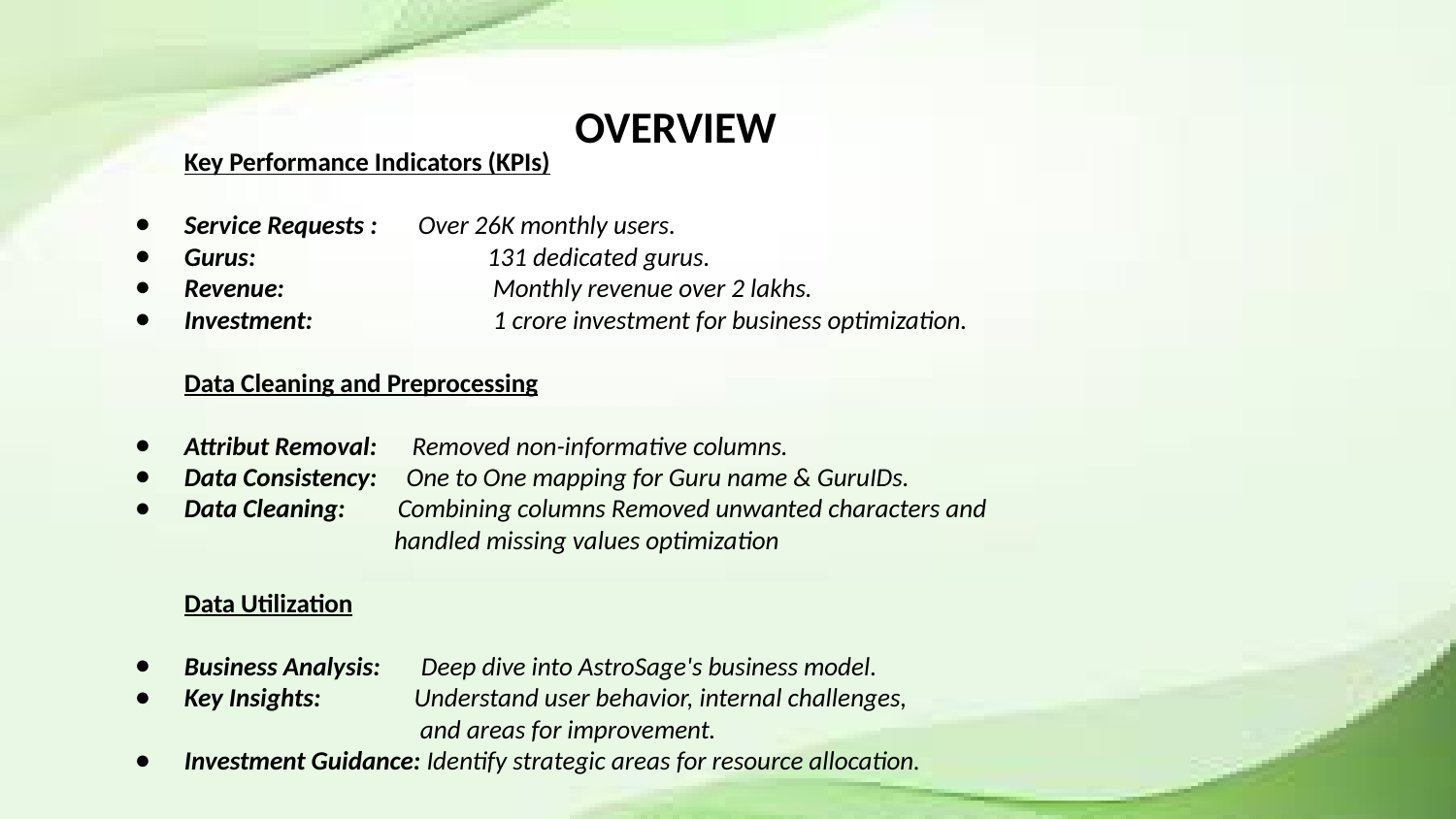

OVERVIEW
Key Performance Indicators (KPIs)

Service Requests :       Over 26K monthly users.
Gurus: 		  131 dedicated gurus.
Revenue: 		   Monthly revenue over 2 lakhs.
Investment: 	   	   1 crore investment for business optimization.

Data Cleaning and Preprocessing

Attribut Removal:      Removed non-informative columns.
Data Consistency:     One to One mapping for Guru name & GuruIDs.
Data Cleaning:         Combining columns Removed unwanted characters and
           handled missing values optimization

Data Utilization

Business Analysis:       Deep dive into AstroSage's business model.
Key Insights:                Understand user behavior, internal challenges,
   and areas for improvement.
Investment Guidance: Identify strategic areas for resource allocation.